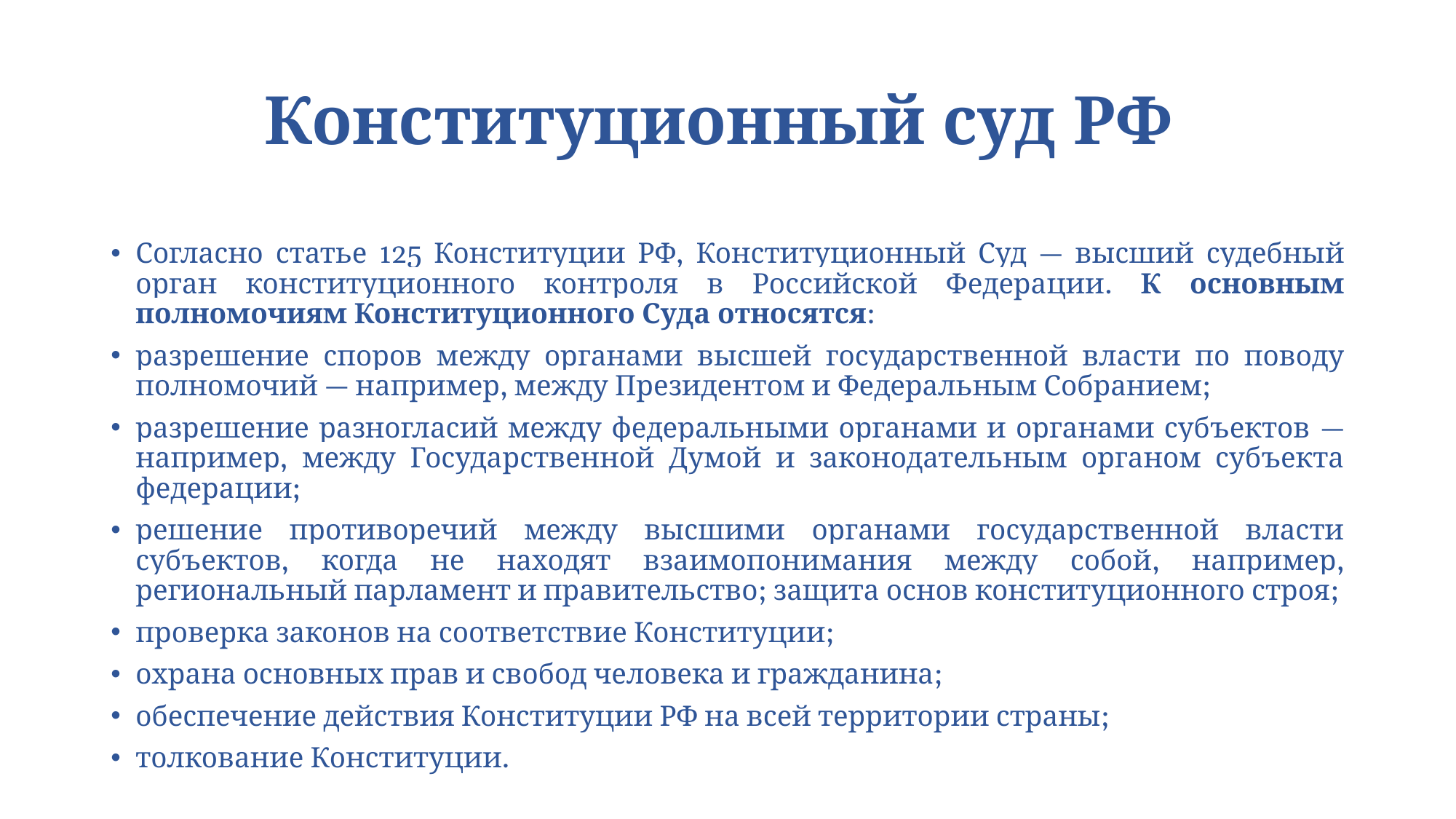

# Конституционный суд РФ
Согласно статье 125 Конституции РФ, Конституционный Суд — высший судебный орган конституционного контроля в Российской Федерации. К основным полномочиям Конституционного Суда относятся:
разрешение споров между органами высшей государственной власти по поводу полномочий — например, между Президентом и Федеральным Собранием;
разрешение разногласий между федеральными органами и органами субъектов — например, между Государственной Думой и законодательным органом субъекта федерации;
решение противоречий между высшими органами государственной власти субъектов, когда не находят взаимопонимания между собой, например, региональный парламент и правительство; защита основ конституционного строя;
проверка законов на соответствие Конституции;
охрана основных прав и свобод человека и гражданина;
обеспечение действия Конституции РФ на всей территории страны;
толкование Конституции.